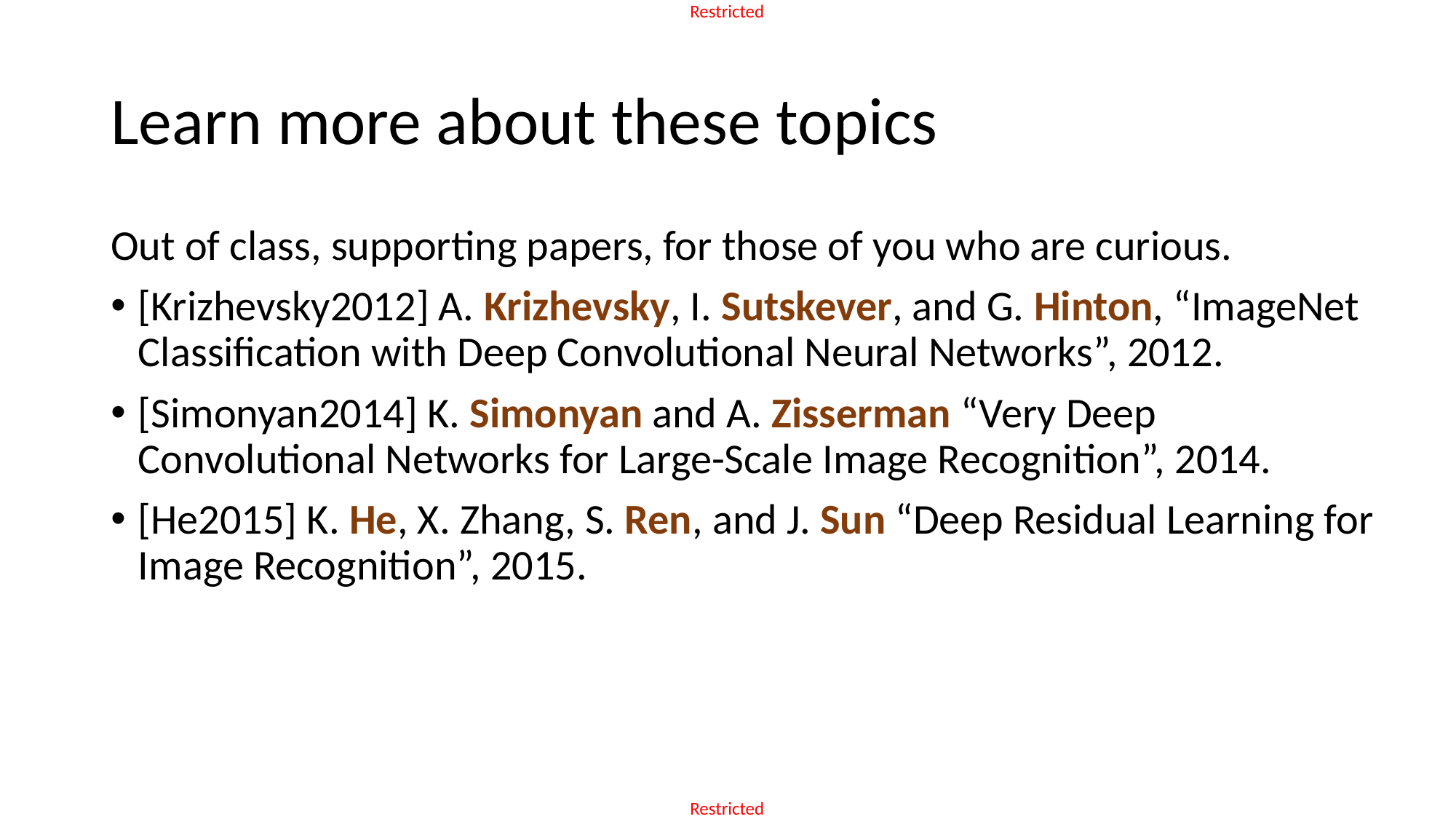

# Learn more about these topics
Out of class, supporting papers, for those of you who are curious.
[Krizhevsky2012] A. Krizhevsky, I. Sutskever, and G. Hinton, “ImageNet Classification with Deep Convolutional Neural Networks”, 2012.
[Simonyan2014] K. Simonyan and A. Zisserman “Very Deep Convolutional Networks for Large-Scale Image Recognition”, 2014.
[He2015] K. He, X. Zhang, S. Ren, and J. Sun “Deep Residual Learning for Image Recognition”, 2015.